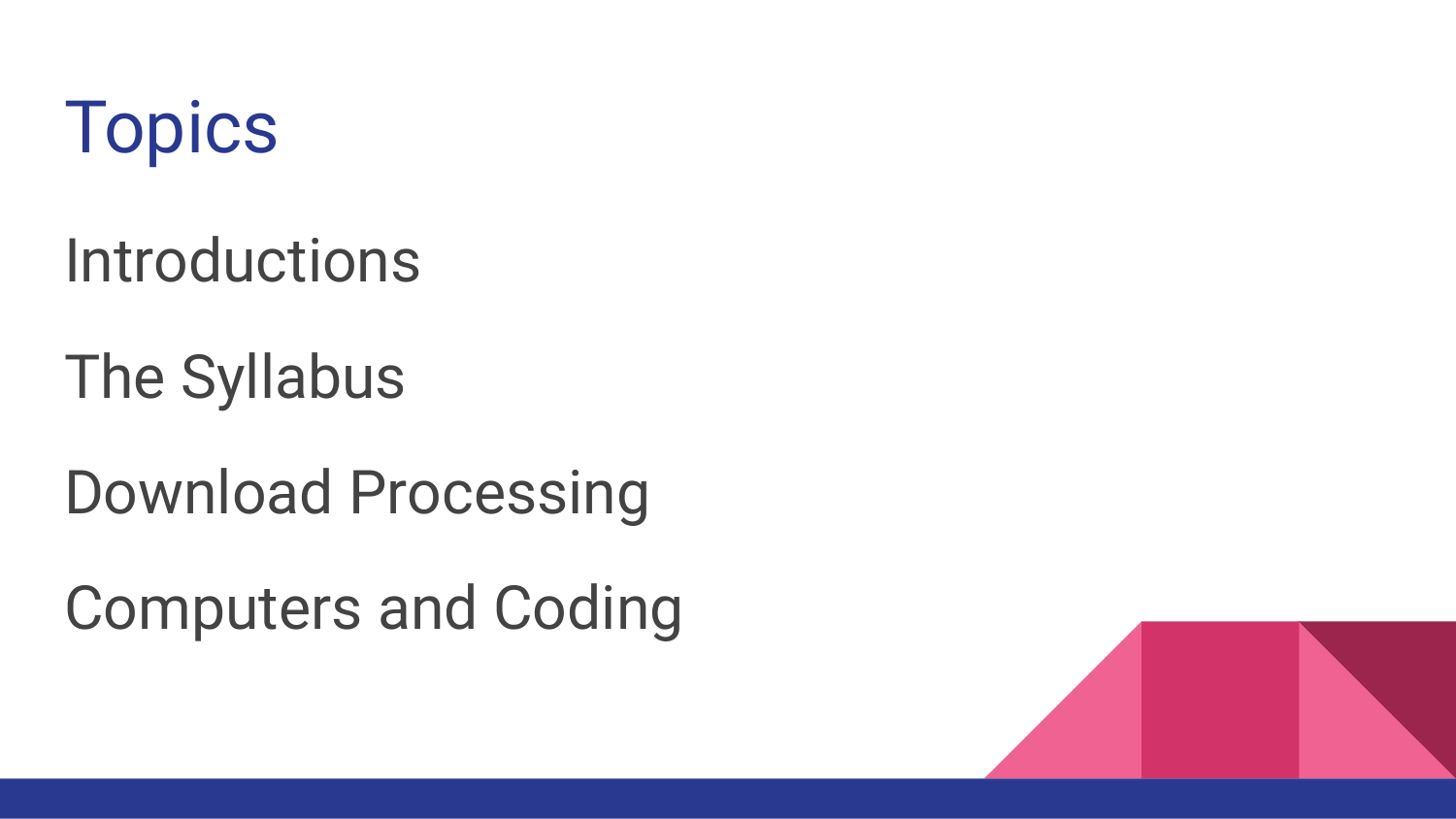

# Topics
Introductions
The Syllabus
Download Processing
Computers and Coding